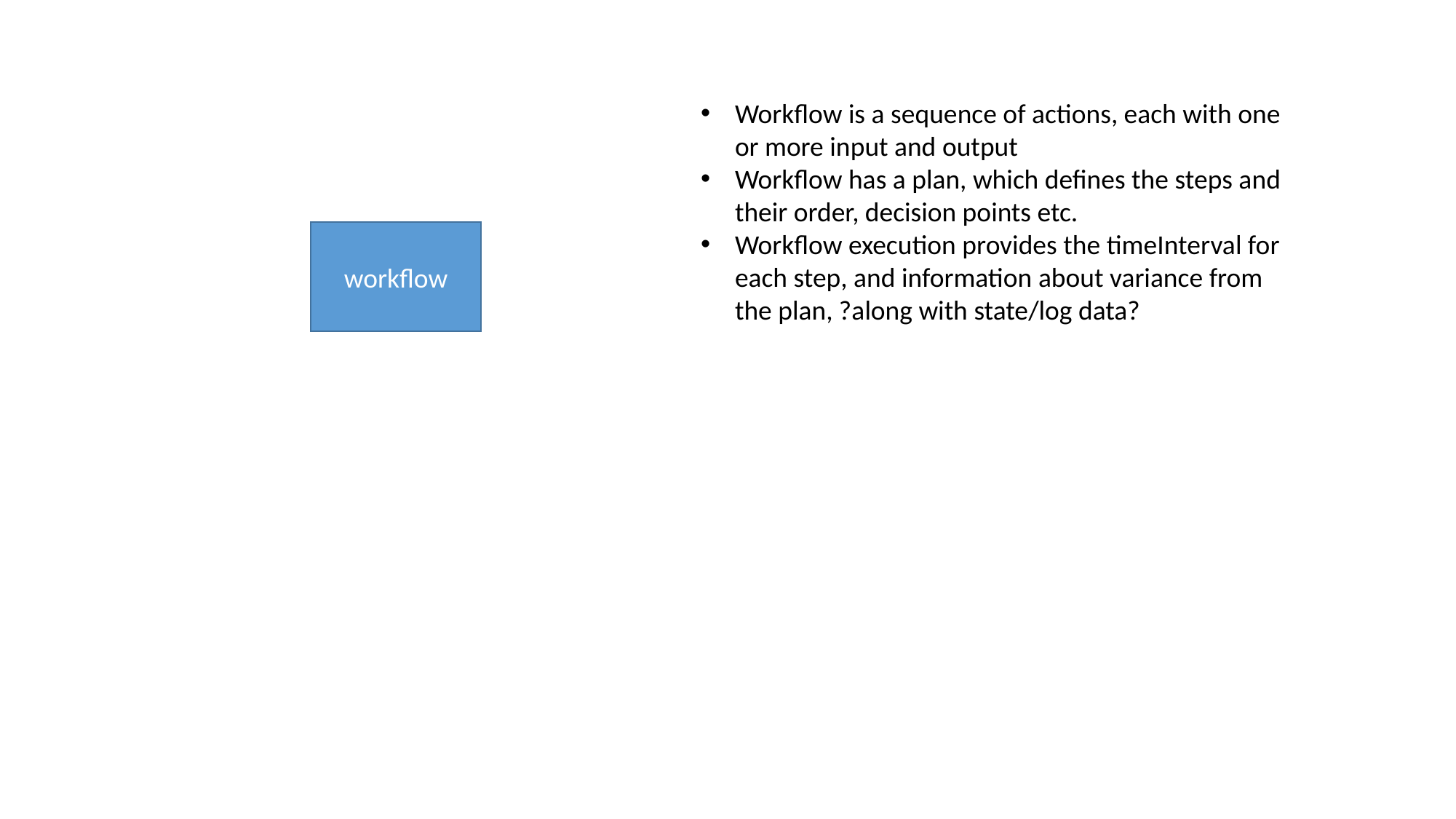

Workflow is a sequence of actions, each with one or more input and output
Workflow has a plan, which defines the steps and their order, decision points etc.
Workflow execution provides the timeInterval for each step, and information about variance from the plan, ?along with state/log data?

workflow